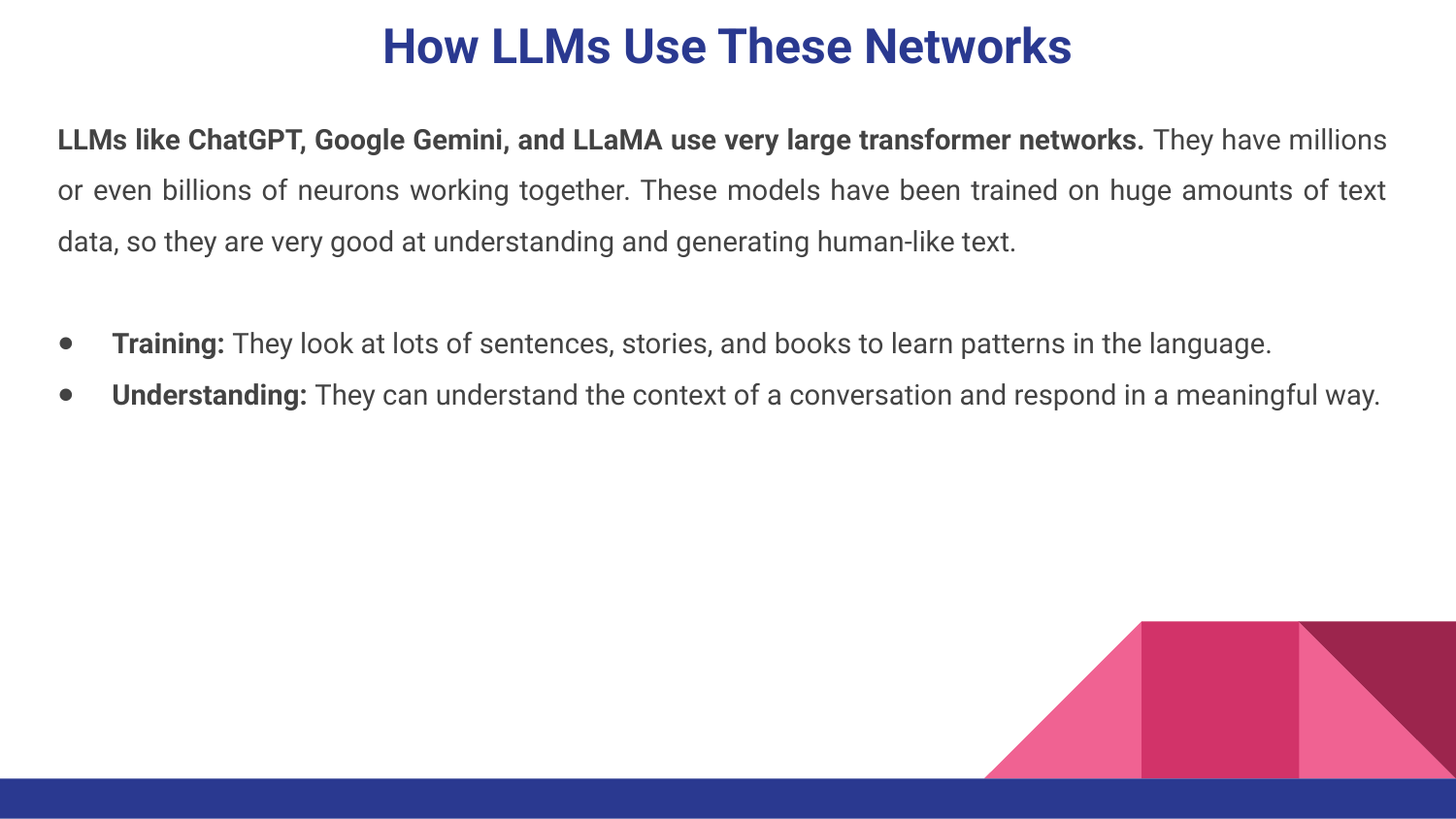

# How LLMs Use These Networks
LLMs like ChatGPT, Google Gemini, and LLaMA use very large transformer networks. They have millions or even billions of neurons working together. These models have been trained on huge amounts of text data, so they are very good at understanding and generating human-like text.

Training: They look at lots of sentences, stories, and books to learn patterns in the language.
Understanding: They can understand the context of a conversation and respond in a meaningful way.